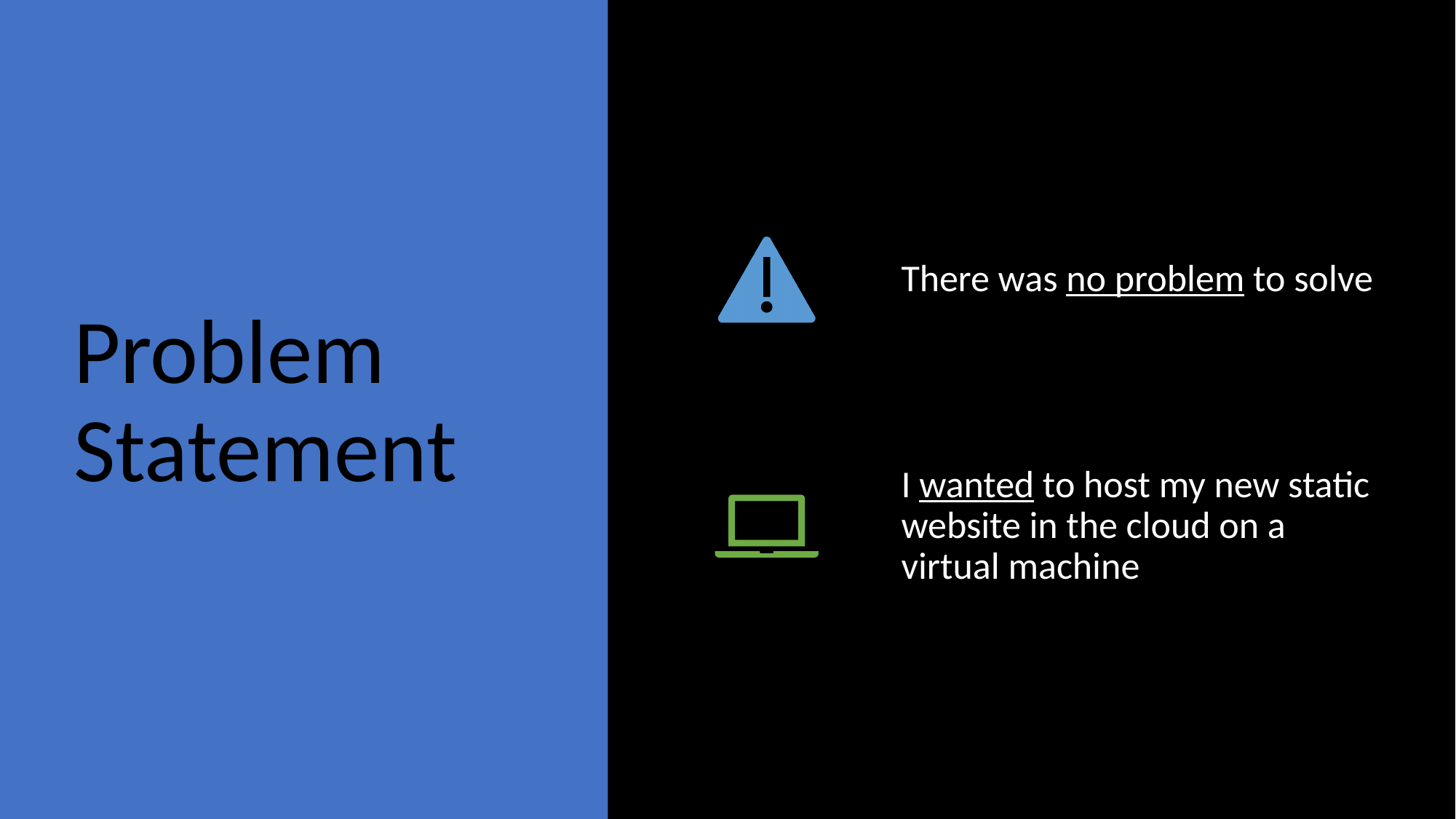

# Problem Statement
There was no problem to solve
I wanted to host my new static website in the cloud on a virtual machine